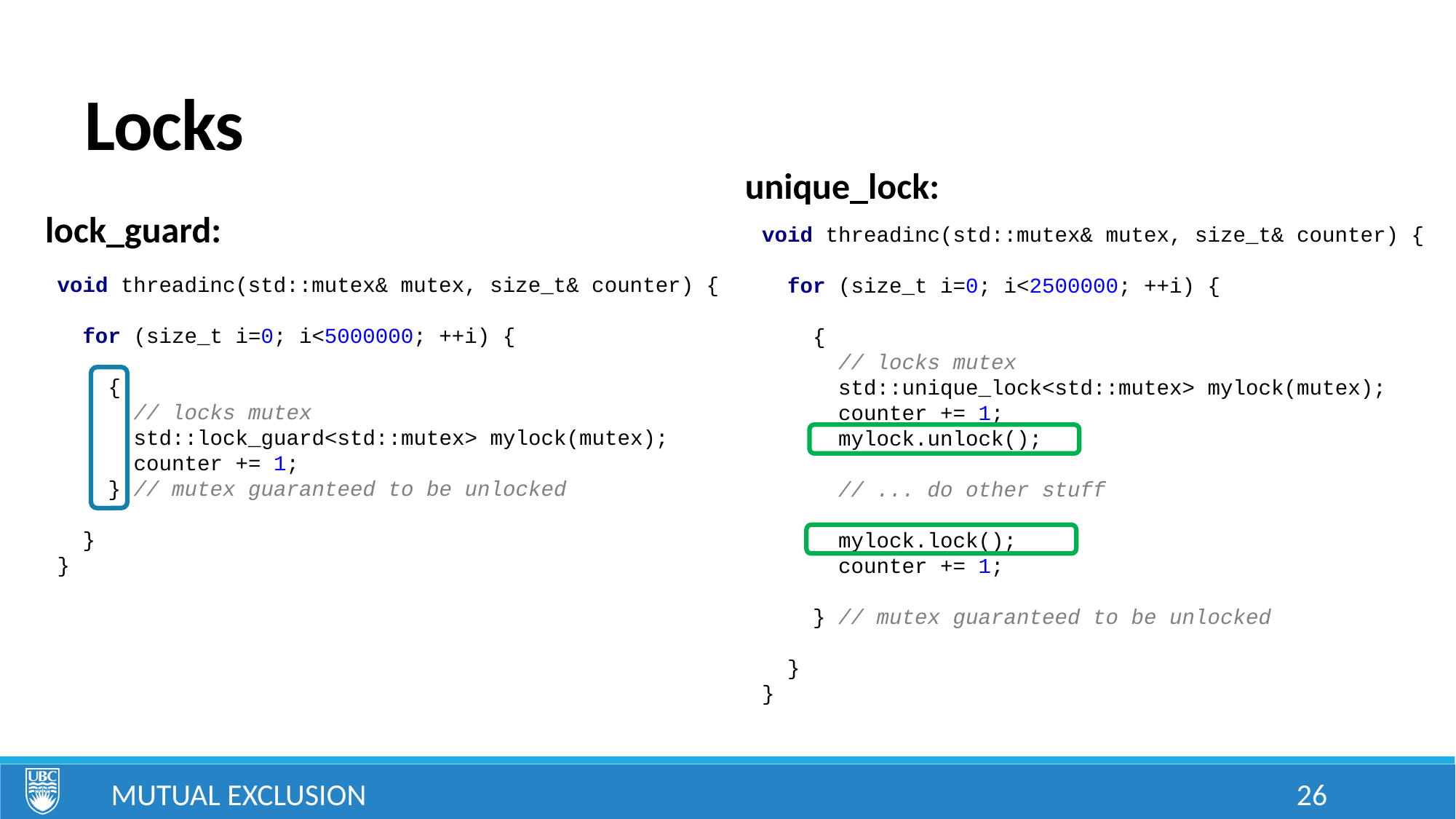

# Locks
unique_lock:
lock_guard:
void threadinc(std::mutex& mutex, size_t& counter) {
  for (size_t i=0; i<2500000; ++i) {
    {
      // locks mutex
      std::unique_lock<std::mutex> mylock(mutex);
      counter += 1;
      mylock.unlock();

      // ... do other stuff

      mylock.lock();
      counter += 1;

    } // mutex guaranteed to be unlocked
  }
}
void threadinc(std::mutex& mutex, size_t& counter) {
  for (size_t i=0; i<5000000; ++i) {
    {
      // locks mutex
      std::lock_guard<std::mutex> mylock(mutex);
      counter += 1;
    } // mutex guaranteed to be unlocked
  }
}

Mutual Exclusion
26